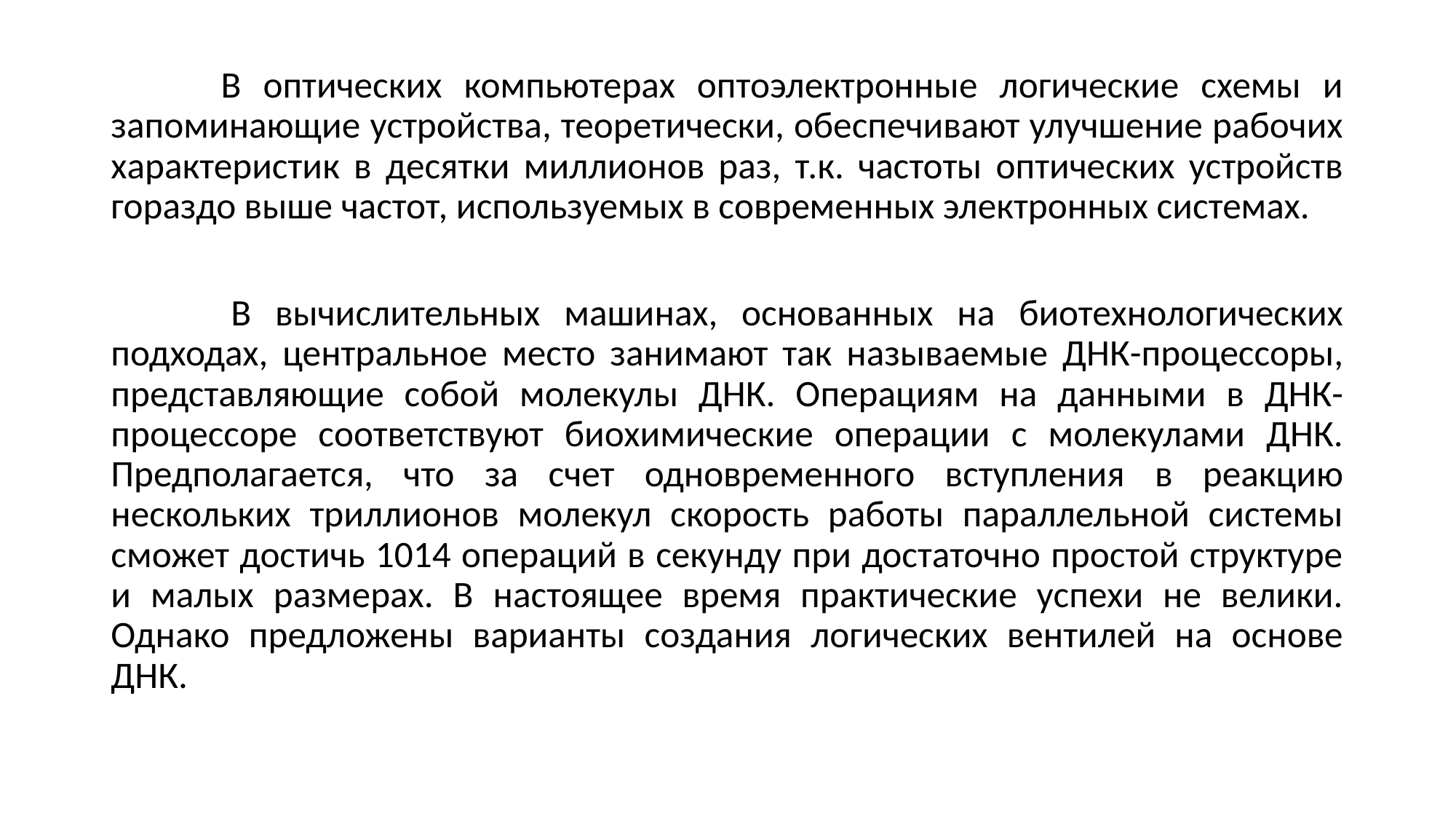

В оптических компьютерах оптоэлектронные логические схемы и запоминающие устройства, теоретически, обеспечивают улучшение рабочих характеристик в десятки миллионов раз, т.к. частоты оптических устройств гораздо выше частот, используемых в современных электронных системах.

     В вычислительных машинах, основанных на биотехнологических подходах, центральное место занимают так называемые ДНК-процессоры, представляющие собой молекулы ДНК. Операциям на данными в ДНК-процессоре соответствуют биохимические операции с молекулами ДНК. Предполагается, что за счет одновременного вступления в реакцию нескольких триллионов молекул скорость работы параллельной системы сможет достичь 1014 операций в секунду при достаточно простой структуре и малых размерах. В настоящее время практические успехи не велики. Однако предложены варианты создания логических вентилей на основе ДНК.